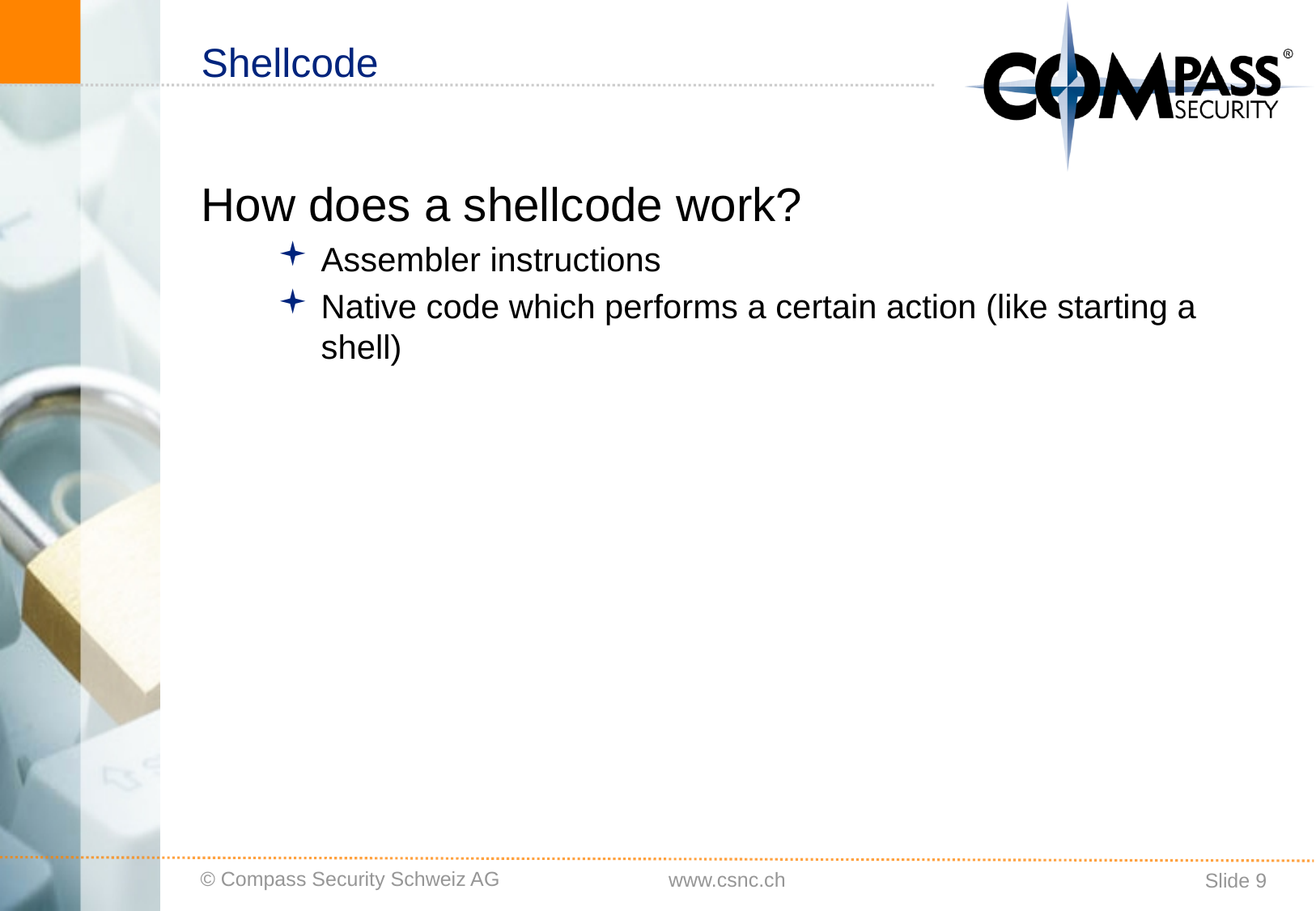

# Shellcode
How does a shellcode work?
Assembler instructions
Native code which performs a certain action (like starting a shell)